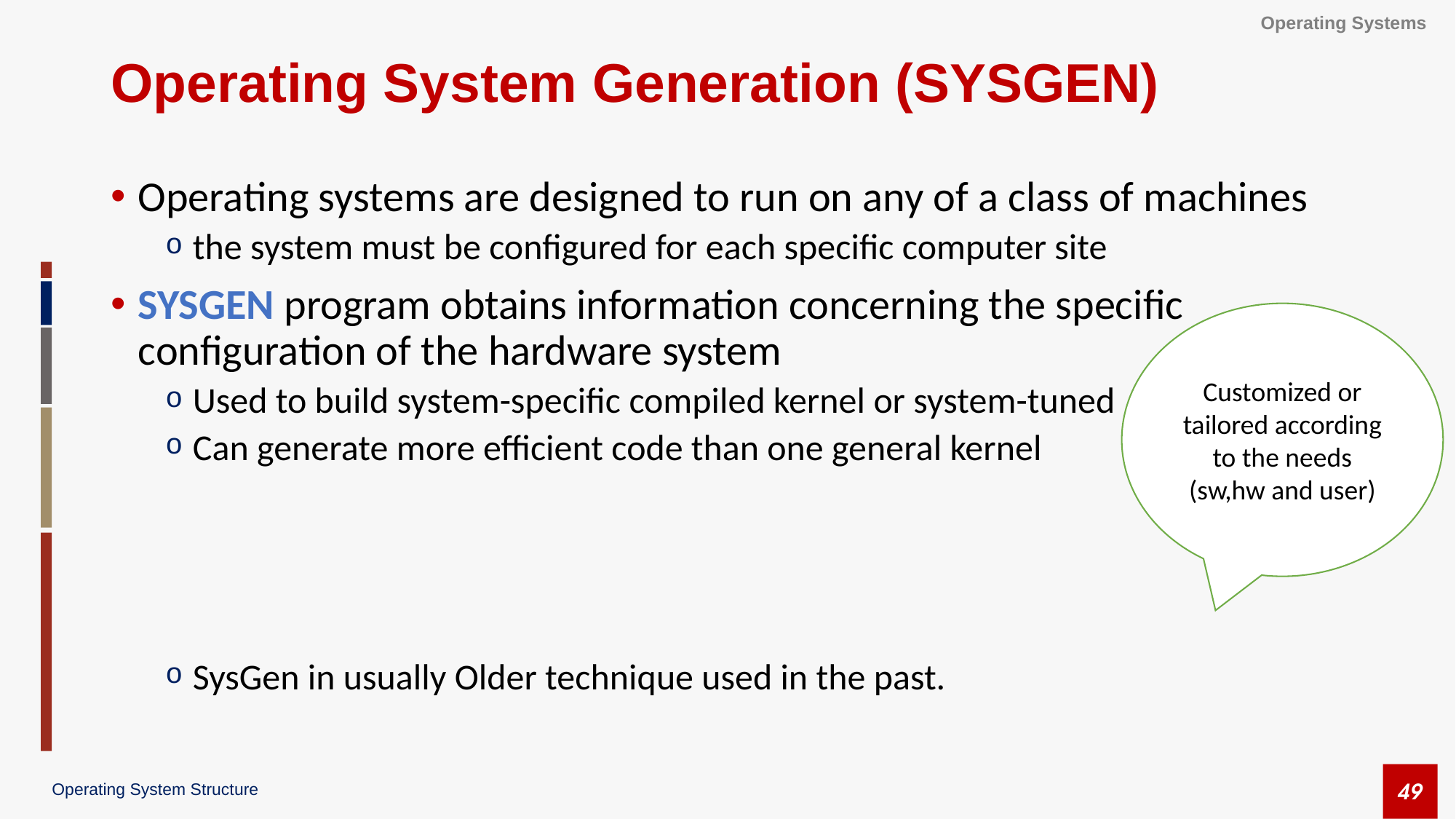

# Operating System Generation (SYSGEN)
Operating systems are designed to run on any of a class of machines
the system must be configured for each specific computer site
SYSGEN program obtains information concerning the specific configuration of the hardware system
Used to build system-specific compiled kernel or system-tuned
Can generate more efficient code than one general kernel

SysGen in usually Older technique used in the past.
Customized or tailored according to the needs (sw,hw and user)